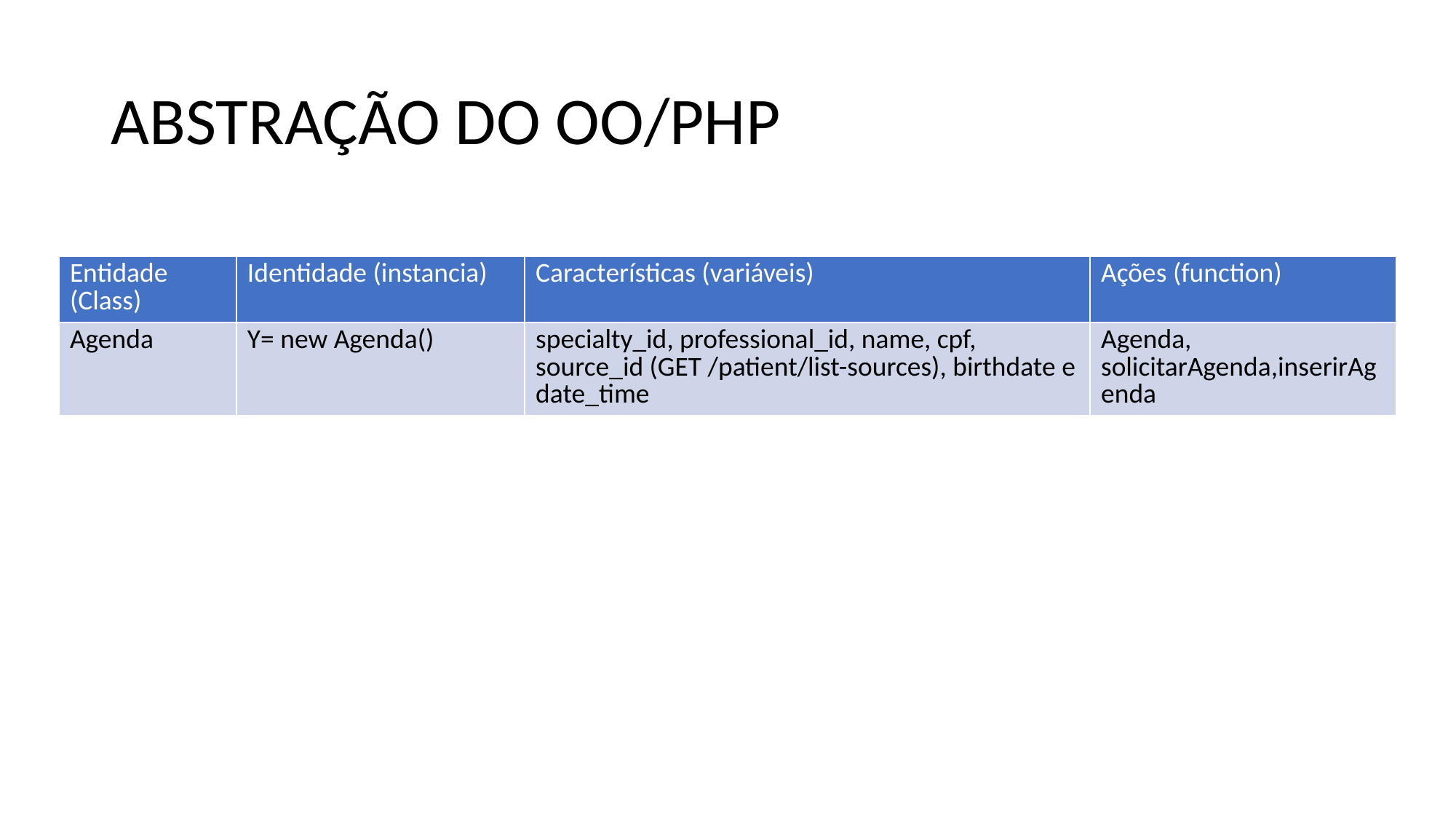

# ABSTRAÇÃO DO OO/PHP
| Entidade (Class) | Identidade (instancia) | Características (variáveis) | Ações (function) |
| --- | --- | --- | --- |
| Agenda | Y= new Agenda() | specialty\_id, professional\_id, name, cpf, source\_id (GET /patient/list-sources), birthdate e date\_time | Agenda, solicitarAgenda,inserirAgenda |